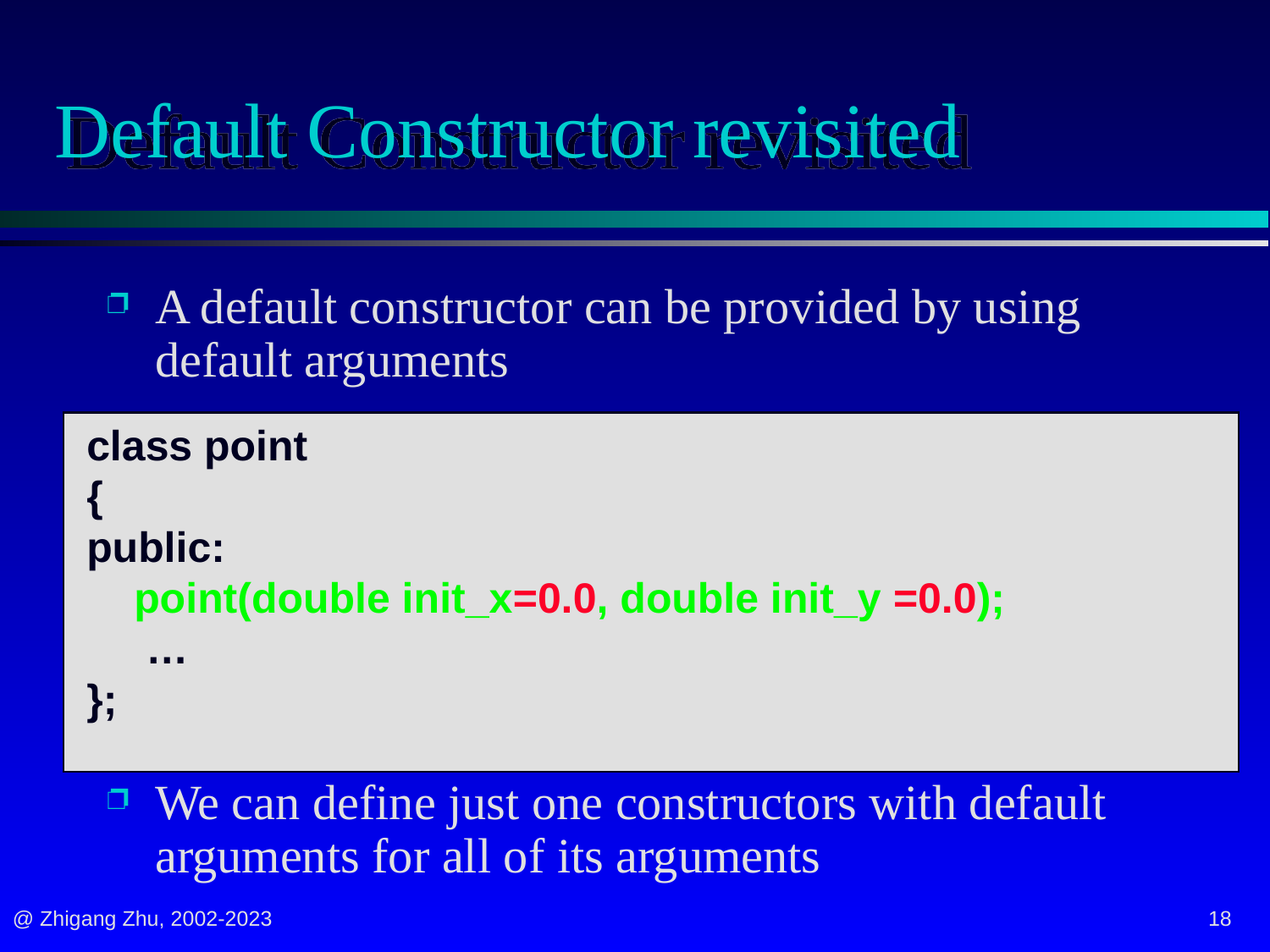

# Default Constructor revisited
A default constructor can be provided by using default arguments

We can define just one constructors with default arguments for all of its arguments

class point
{
public:
    point(double init_x=0.0, double init_y =0.0);
     …
};